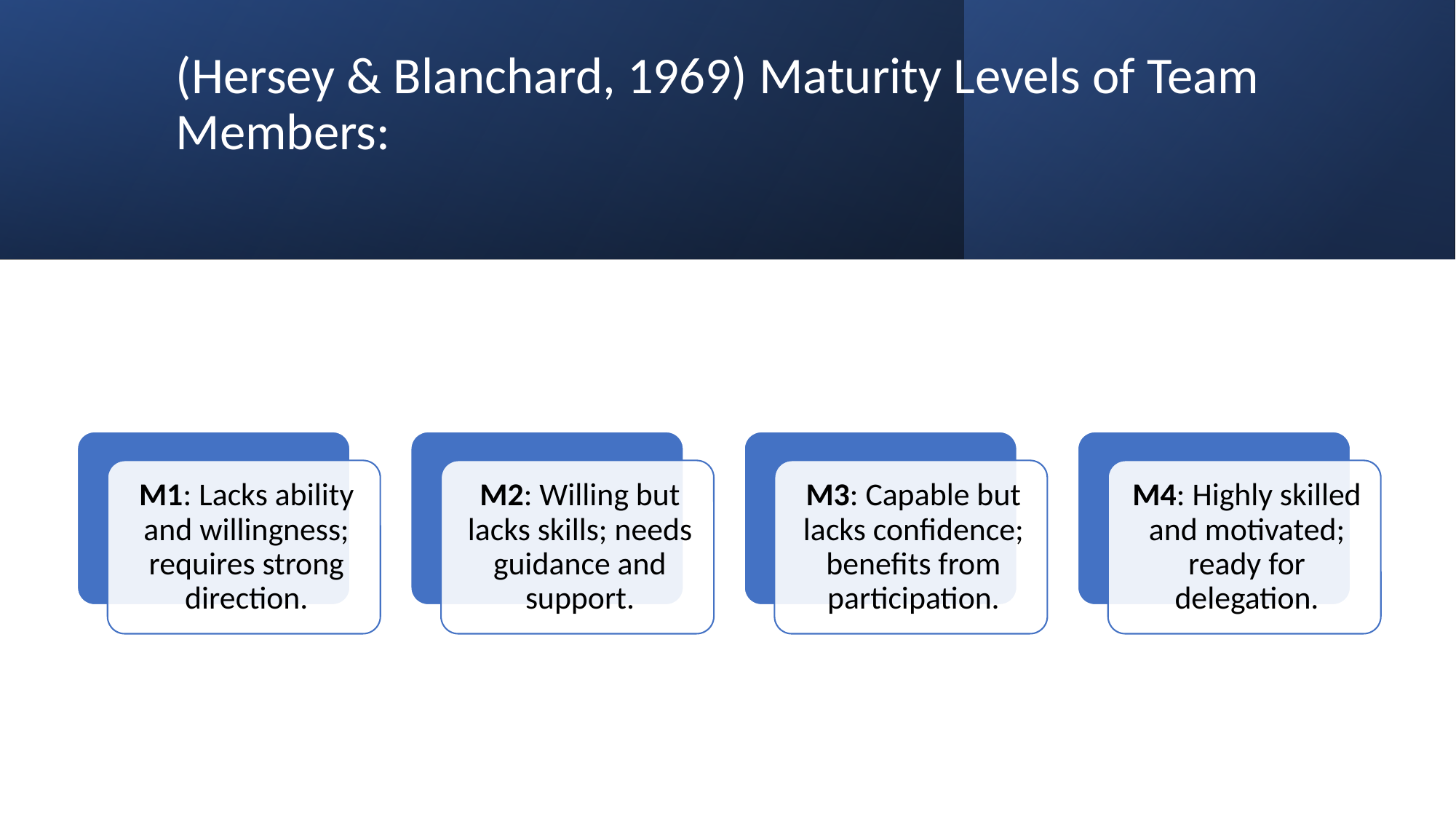

# (Hersey & Blanchard, 1969) Maturity Levels of Team Members:
M1: Lacks ability and willingness; requires strong direction.
M2: Willing but lacks skills; needs guidance and support.
M3: Capable but lacks confidence; benefits from participation.
M4: Highly skilled and motivated; ready for delegation.